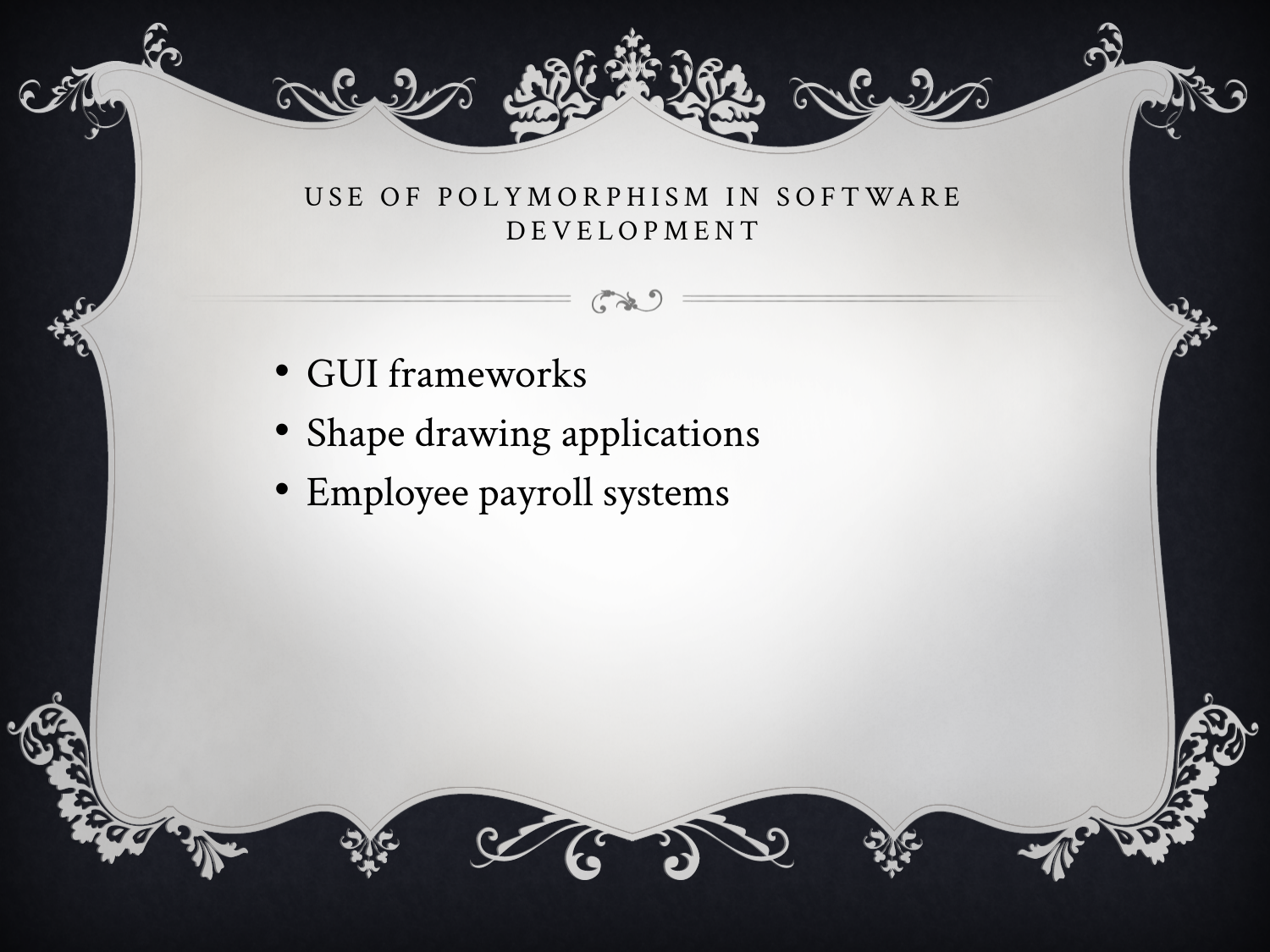

# Use of polymorphism in software development
GUI frameworks
Shape drawing applications
Employee payroll systems